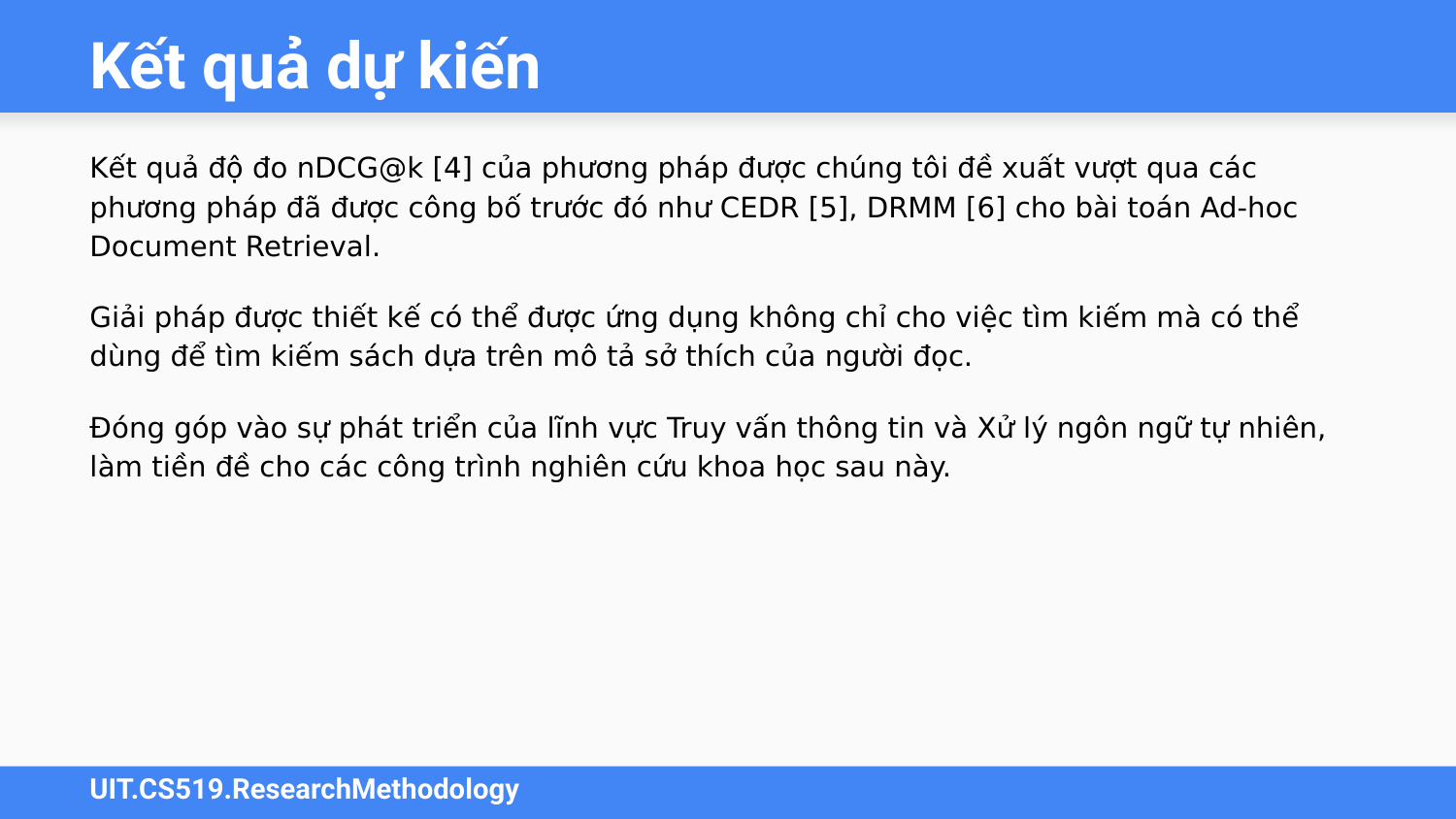

# Kết quả dự kiến
Kết quả độ đo nDCG@k [4] của phương pháp được chúng tôi đề xuất vượt qua các phương pháp đã được công bố trước đó như CEDR [5], DRMM [6] cho bài toán Ad-hoc Document Retrieval.
Giải pháp được thiết kế có thể được ứng dụng không chỉ cho việc tìm kiếm mà có thể dùng để tìm kiếm sách dựa trên mô tả sở thích của người đọc.
Đóng góp vào sự phát triển của lĩnh vực Truy vấn thông tin và Xử lý ngôn ngữ tự nhiên, làm tiền đề cho các công trình nghiên cứu khoa học sau này.